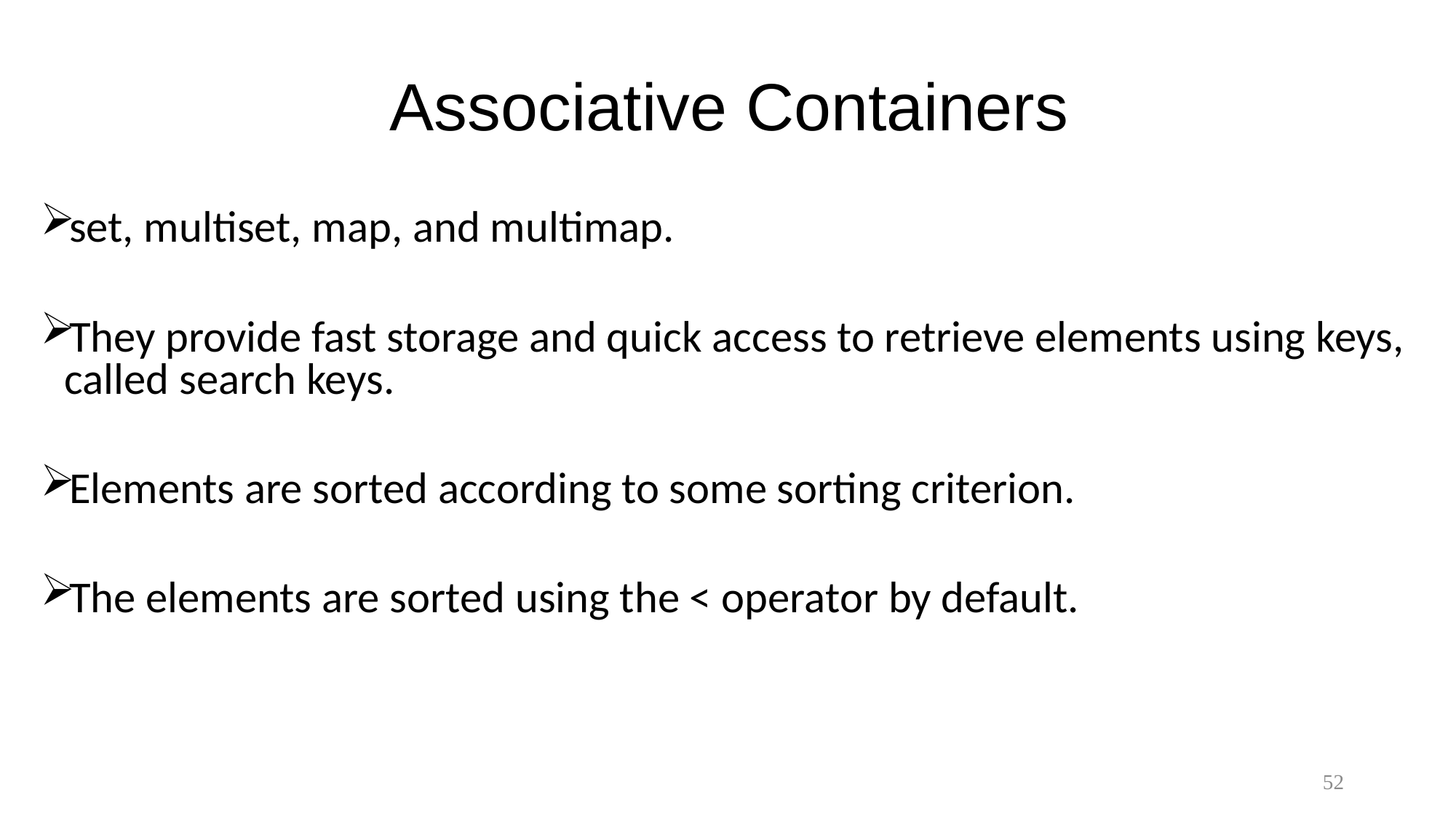

# Associative Containers
set, multiset, map, and multimap.

They provide fast storage and quick access to retrieve elements using keys, called search keys.

Elements are sorted according to some sorting criterion.

The elements are sorted using the < operator by default.

52